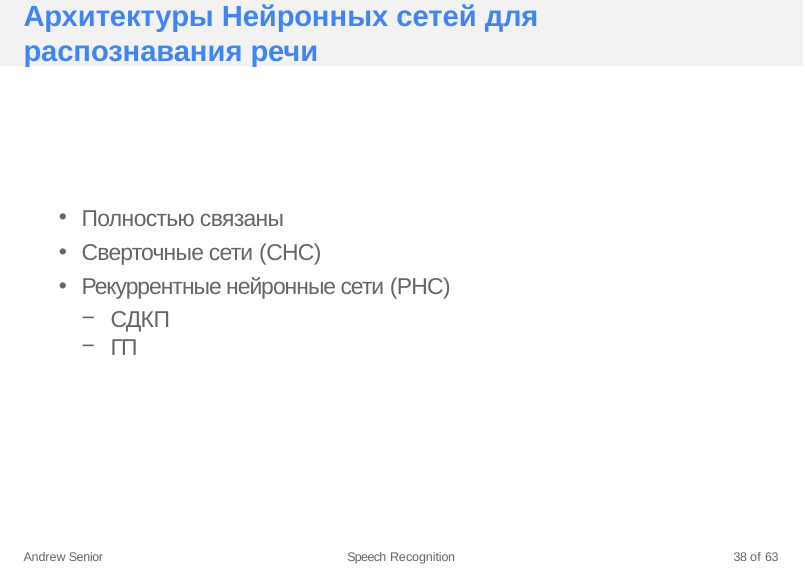

# Архитектуры Нейронных сетей для распознавания речи
Полностью связаны
Сверточные сети (СНС)
Рекуррентные нейронные сети (РНС)
СДКП
ГП
Andrew Senior
Speech Recognition
38 of 63